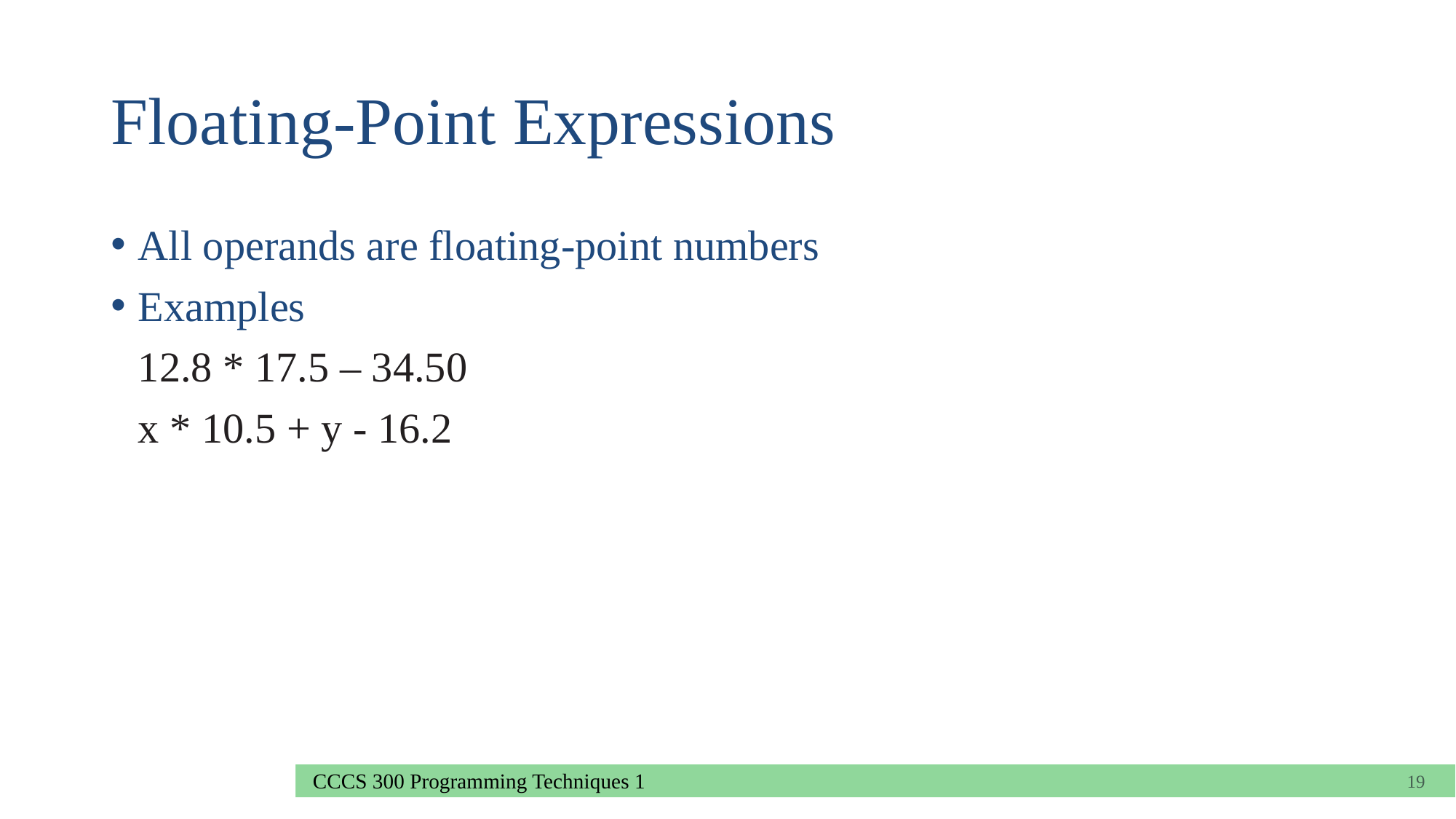

# Floating-Point Expressions
All operands are floating-point numbers
Examples
	12.8 * 17.5 – 34.50
	x * 10.5 + y - 16.2

19
CCCS 300 Programming Techniques 1